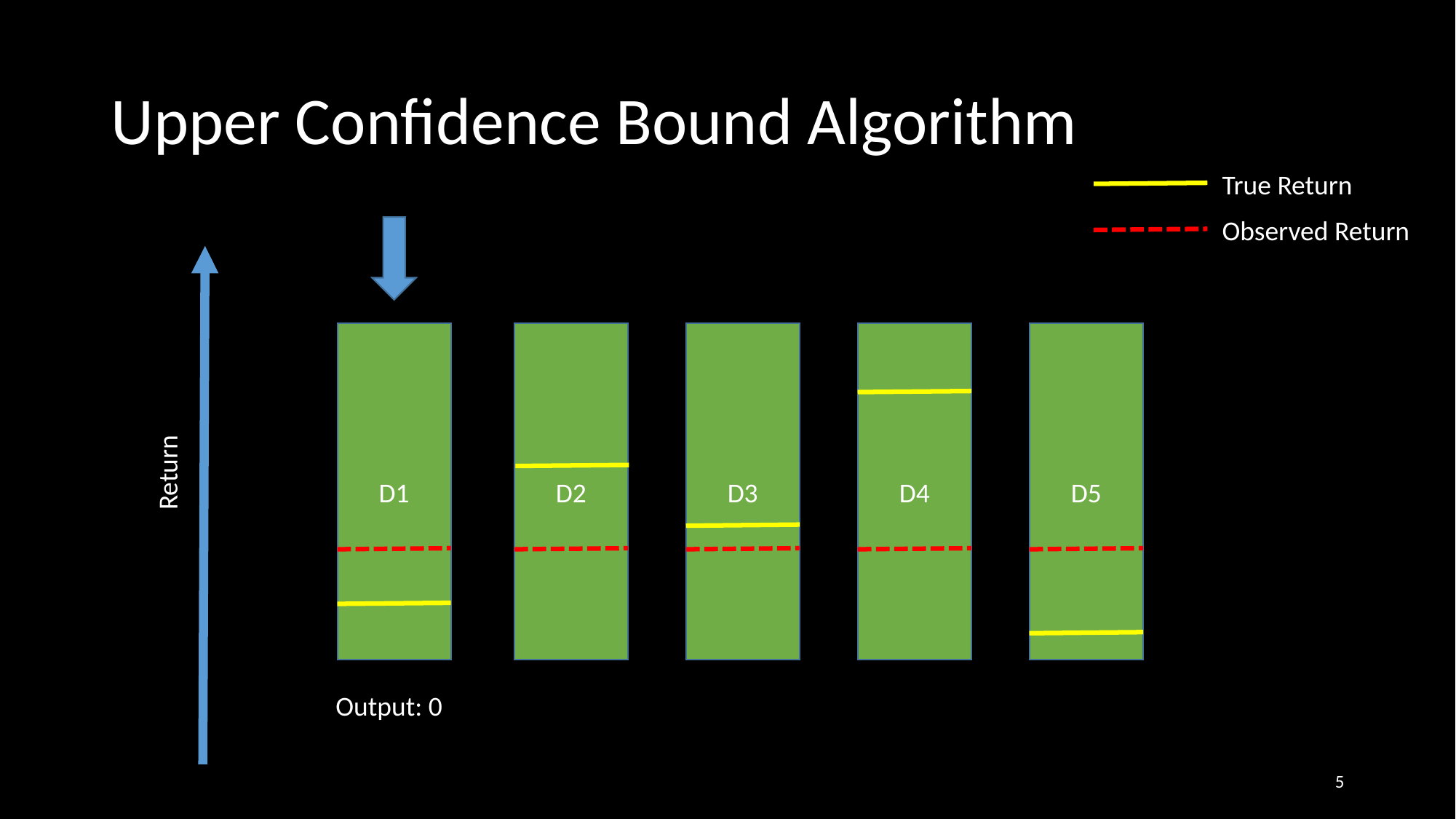

# Upper Confidence Bound Algorithm
True Return
Observed Return

Return
D1
D2
D3
D4
D5
Output: 0
5